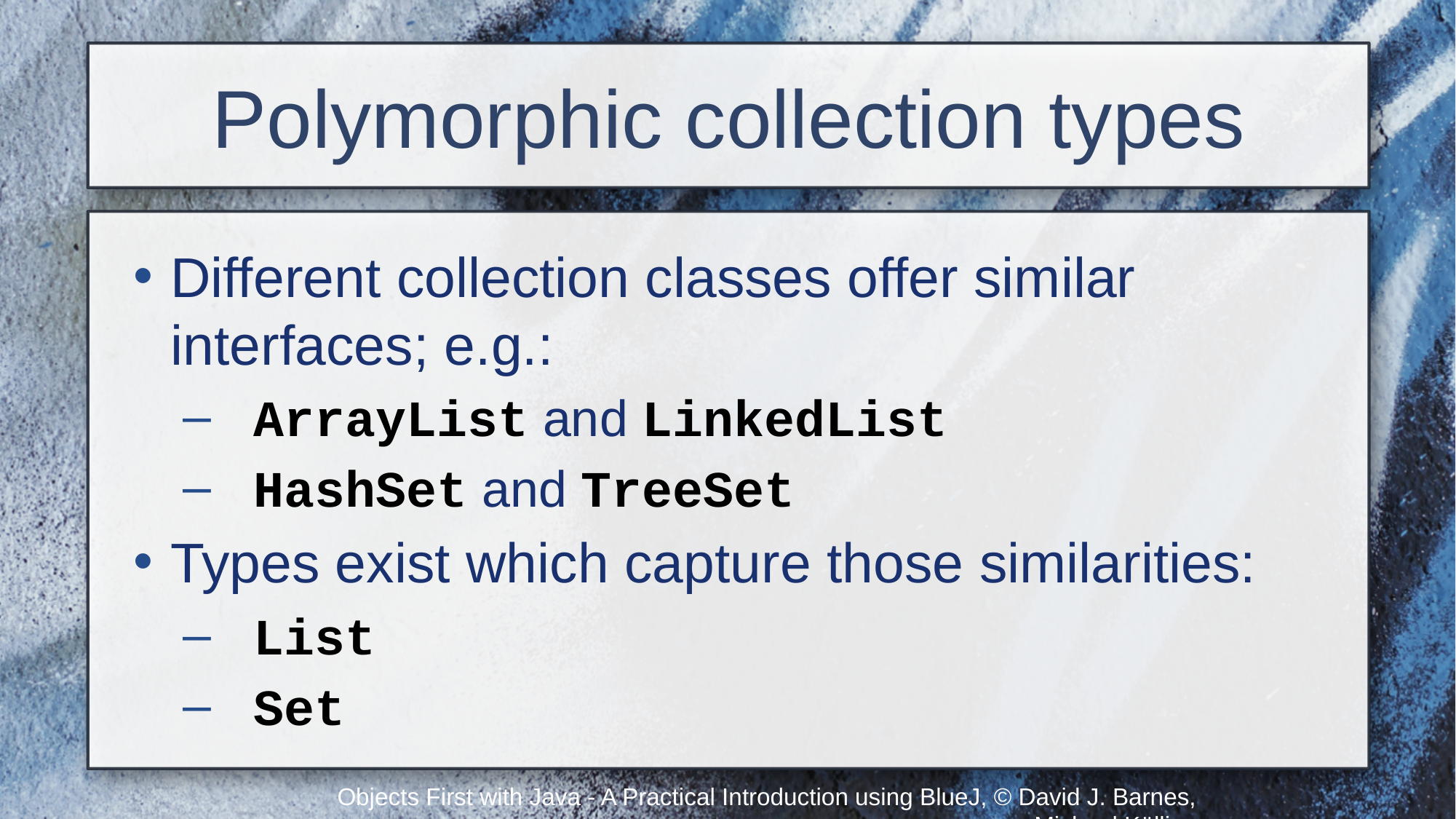

# Polymorphic collection types
Different collection classes offer similar interfaces; e.g.:
ArrayList and LinkedList
HashSet and TreeSet
Types exist which capture those similarities:
List
Set